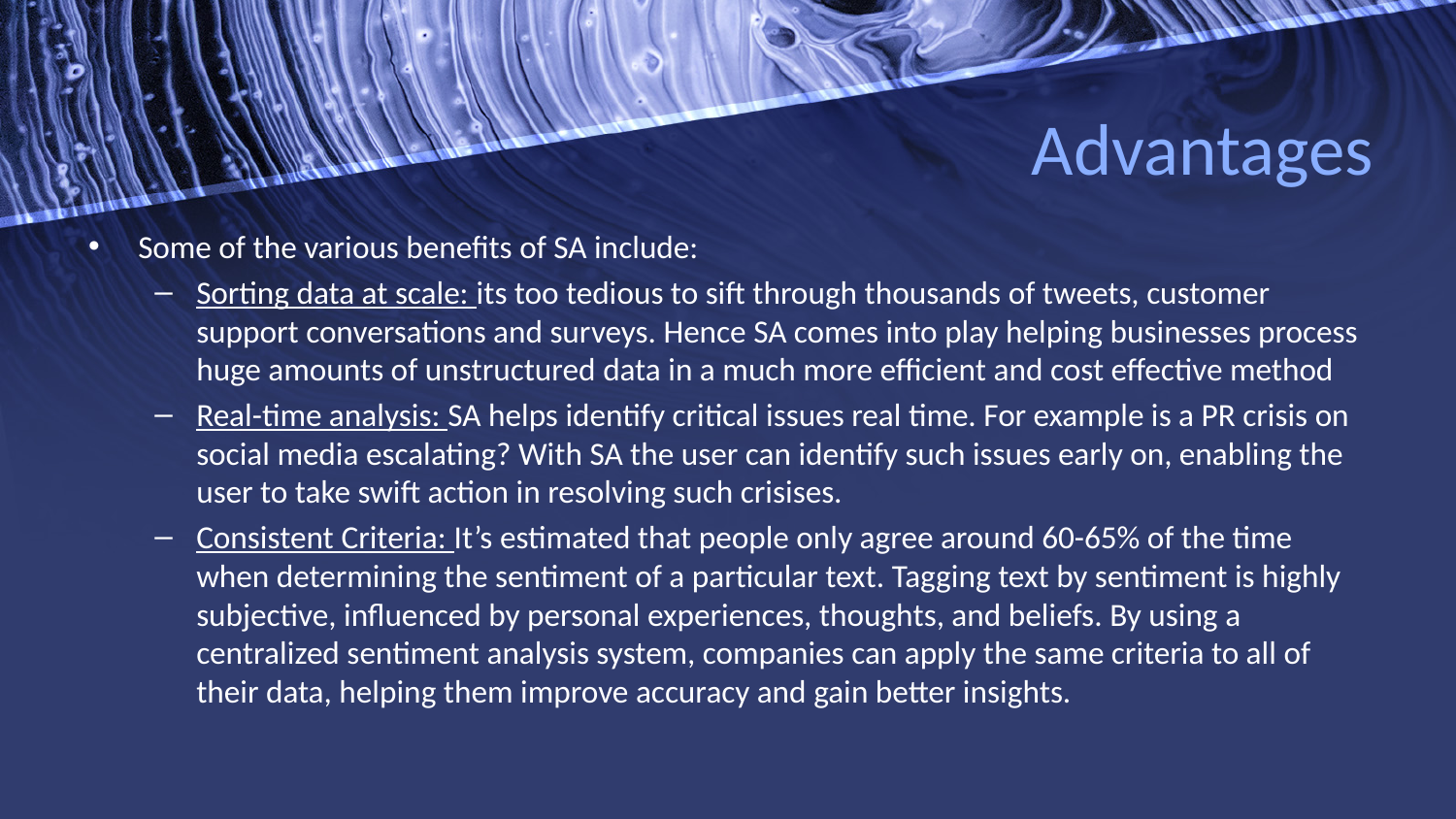

# Advantages
Some of the various benefits of SA include:
Sorting data at scale: its too tedious to sift through thousands of tweets, customer support conversations and surveys. Hence SA comes into play helping businesses process huge amounts of unstructured data in a much more efficient and cost effective method
Real-time analysis: SA helps identify critical issues real time. For example is a PR crisis on social media escalating? With SA the user can identify such issues early on, enabling the user to take swift action in resolving such crisises.
Consistent Criteria: It’s estimated that people only agree around 60-65% of the time when determining the sentiment of a particular text. Tagging text by sentiment is highly subjective, influenced by personal experiences, thoughts, and beliefs. By using a centralized sentiment analysis system, companies can apply the same criteria to all of their data, helping them improve accuracy and gain better insights.